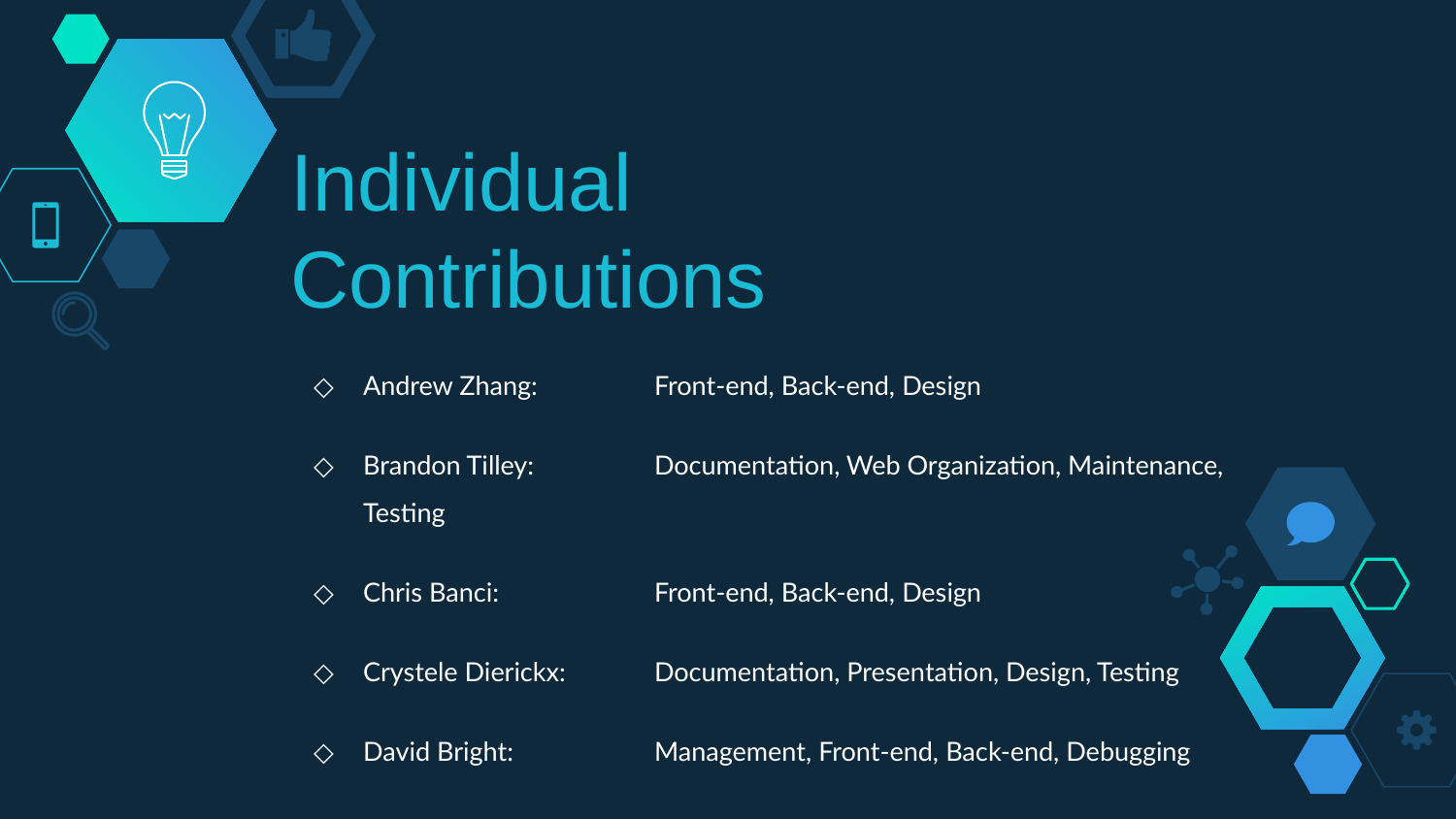

# Individual Contributions
Andrew Zhang:	Front-end, Back-end, Design
Brandon Tilley:	Documentation, Web Organization, Maintenance, Testing
Chris Banci:		Front-end, Back-end, Design
Crystele Dierickx:	Documentation, Presentation, Design, Testing
David Bright:	Management, Front-end, Back-end, Debugging
Sam Doroudi:	Documentation, Presentation, Front-end, Testing